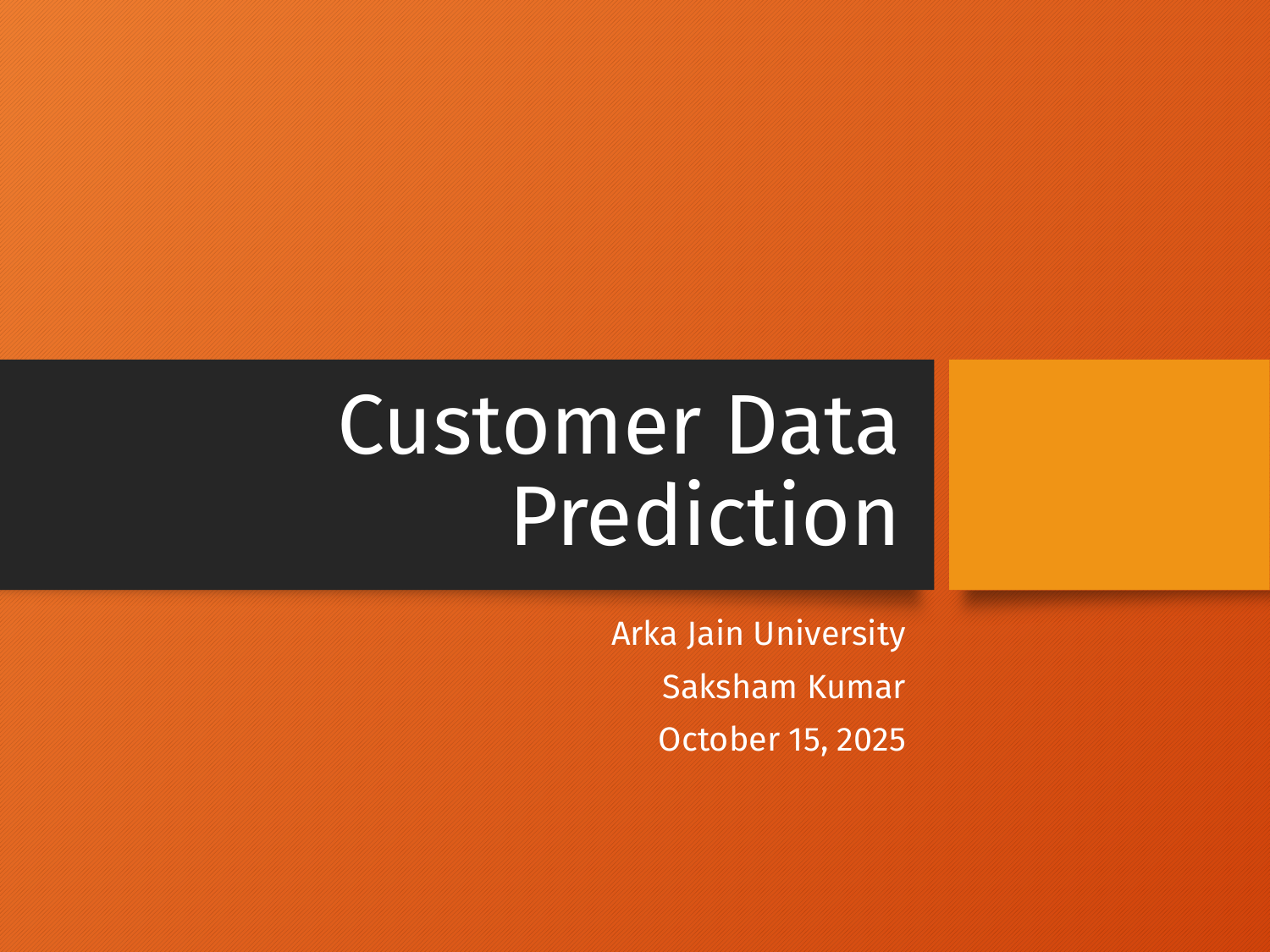

# Customer Data Prediction
Arka Jain University
Saksham Kumar
October 15, 2025